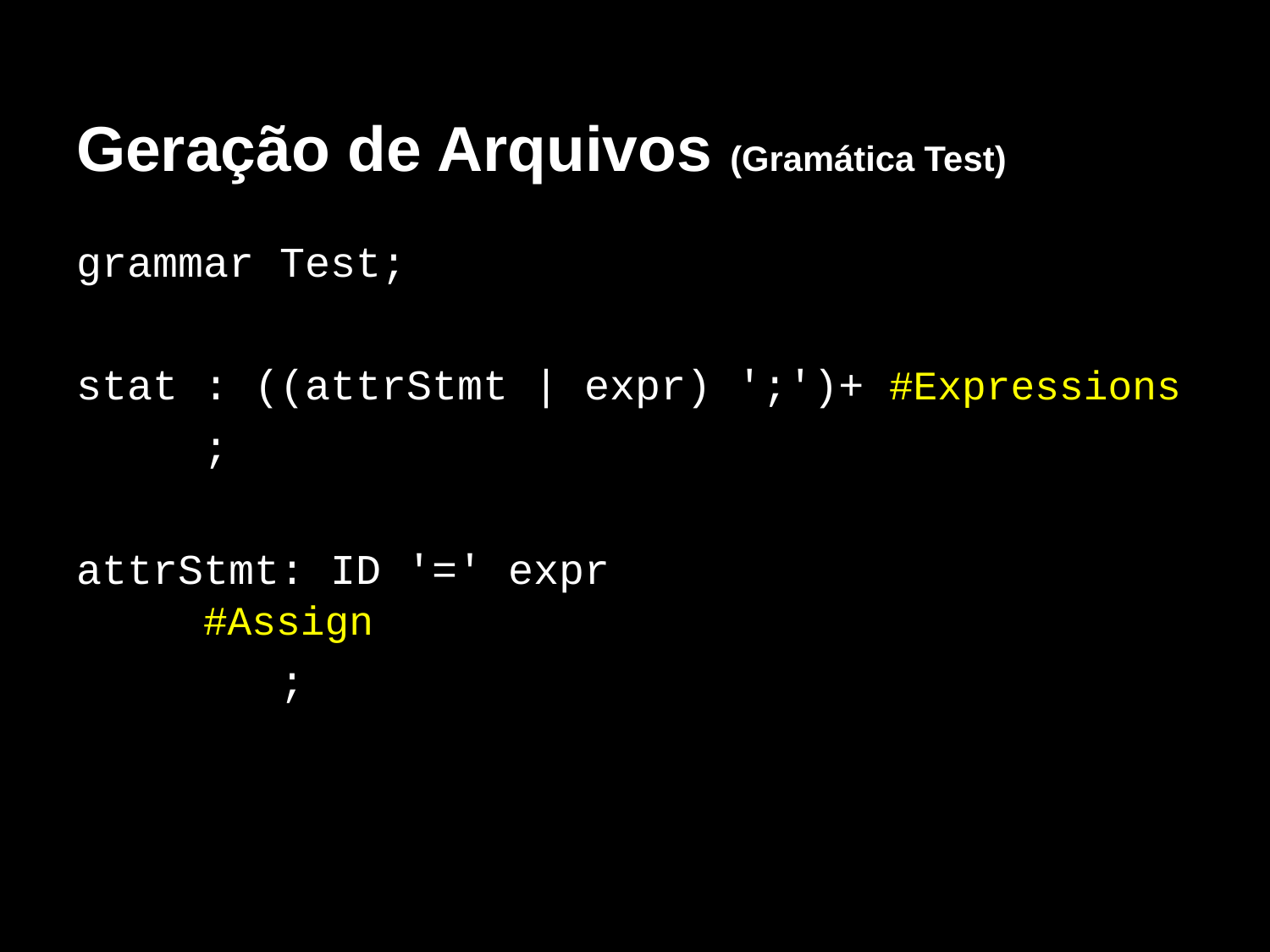

# Geração de Arquivos (Gramática Test)
grammar Test;

stat : ((attrStmt | expr) ';')+ #Expressions
     ;

attrStmt: ID '=' expr					#Assign
        ;